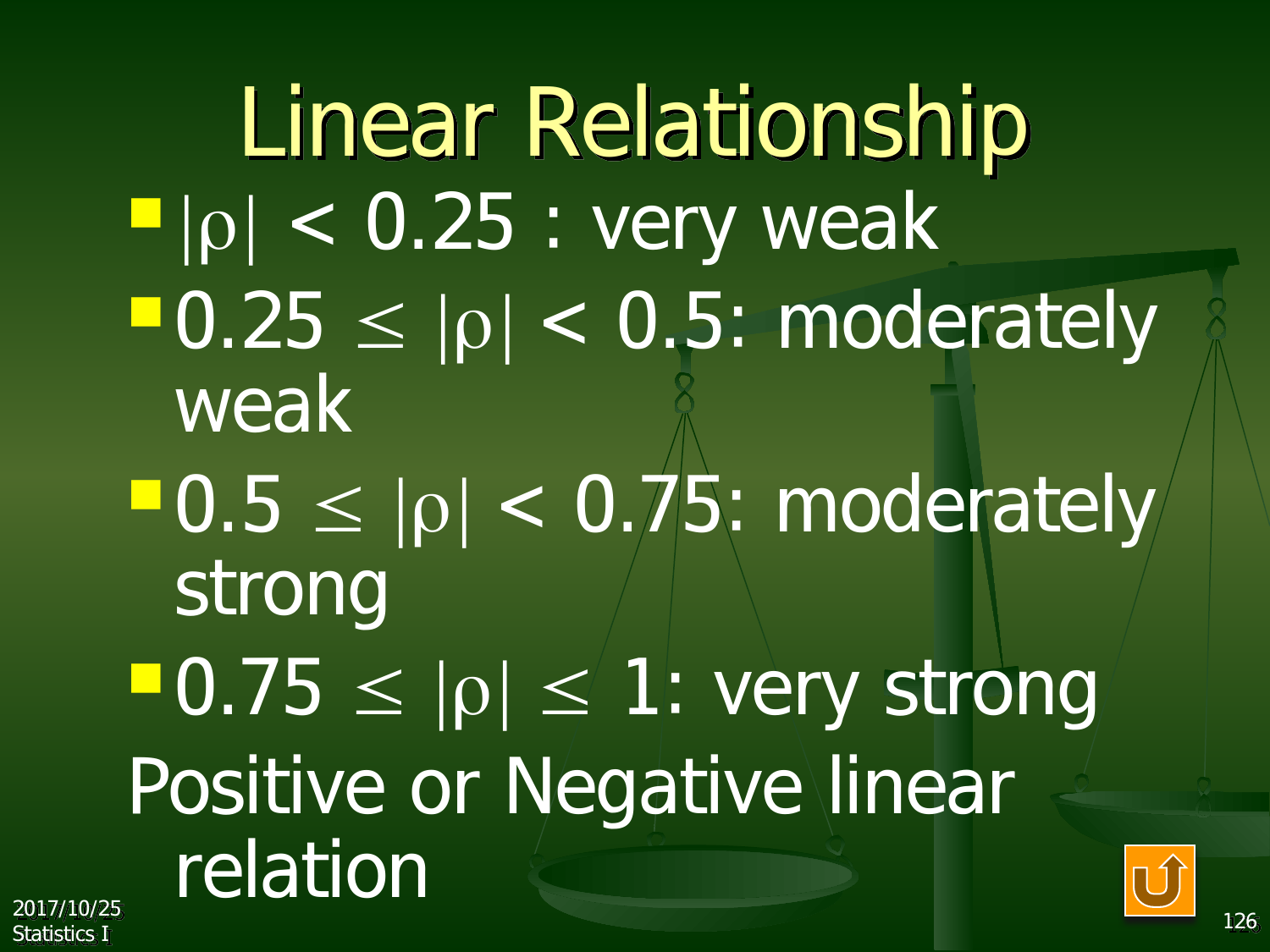

# Linear Relationship
|ρ| < 0.25 : very weak
0.25 ≤ |ρ| < 0.5: moderately weak
0.5 ≤ |ρ| < 0.75: moderately strong
0.75 ≤ |ρ| ≤ 1: very strong
Positive or Negative linear relation

2017/10/25
Statistics I
126